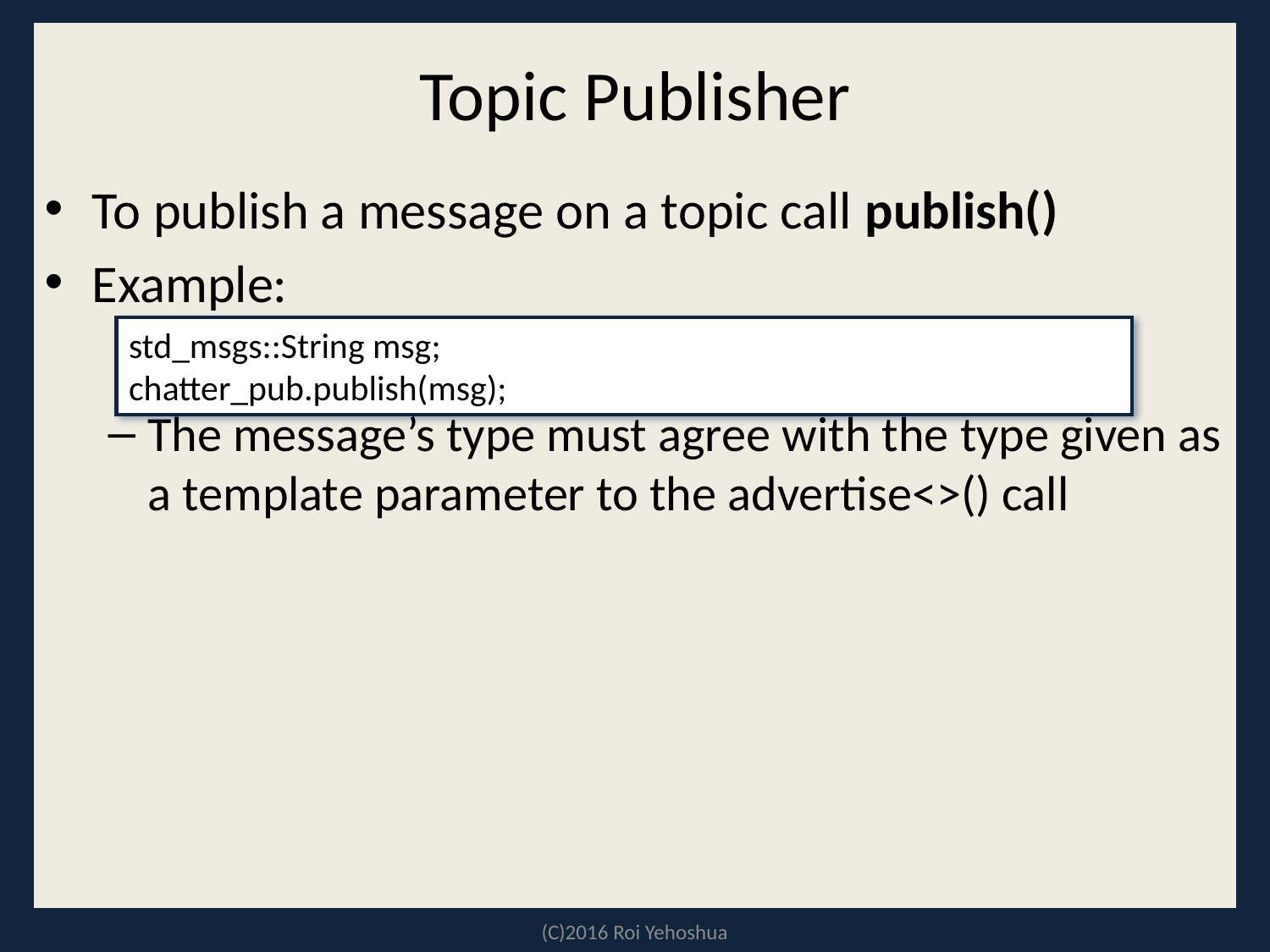

# Topic Publisher
To publish a message on a topic call publish()
Example:

The message’s type must agree with the type given as a template parameter to the advertise<>() call

std_msgs::String msg;
chatter_pub.publish(msg);
(C)2016 Roi Yehoshua